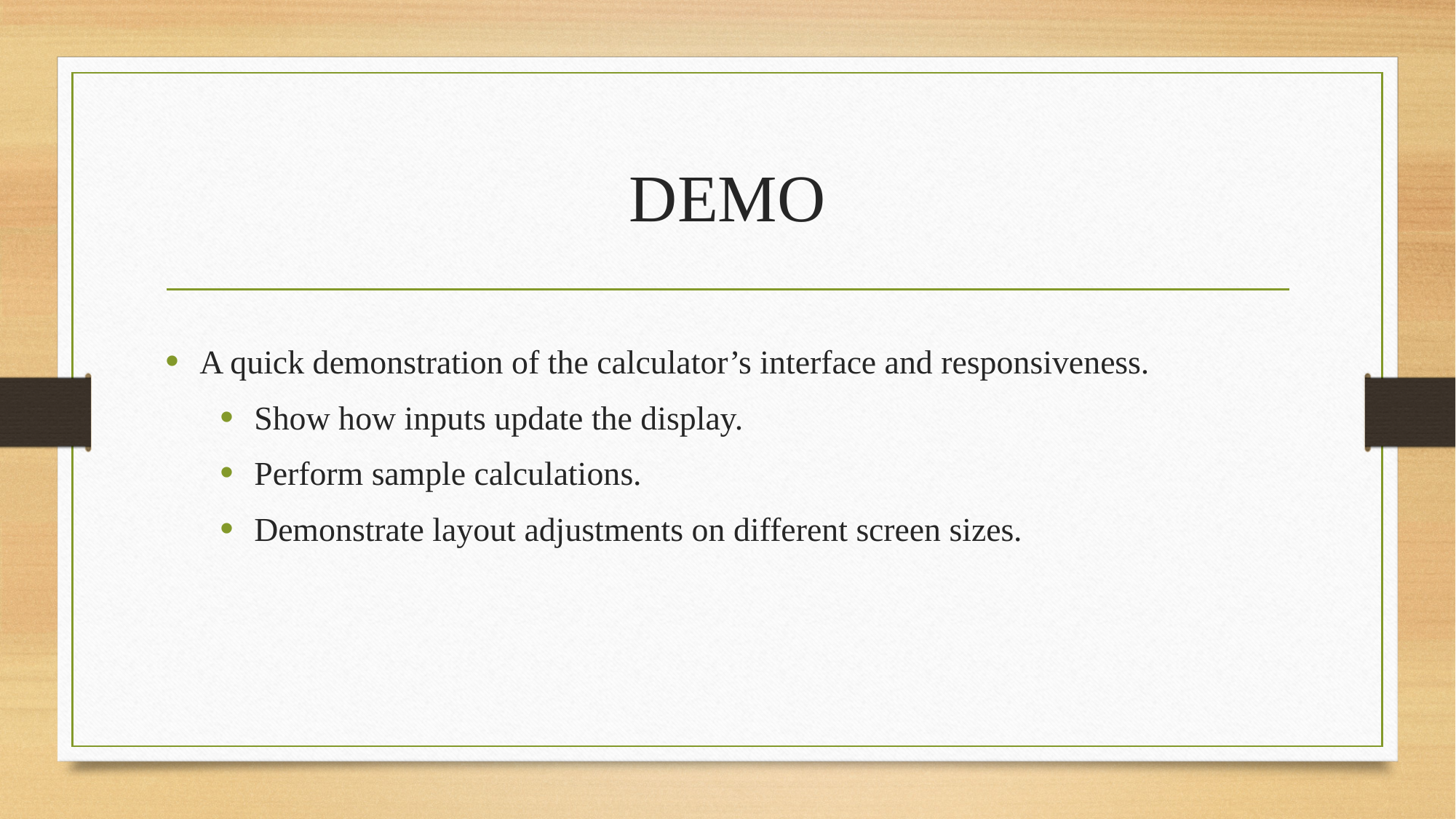

# DEMO
A quick demonstration of the calculator’s interface and responsiveness.
Show how inputs update the display.
Perform sample calculations.
Demonstrate layout adjustments on different screen sizes.